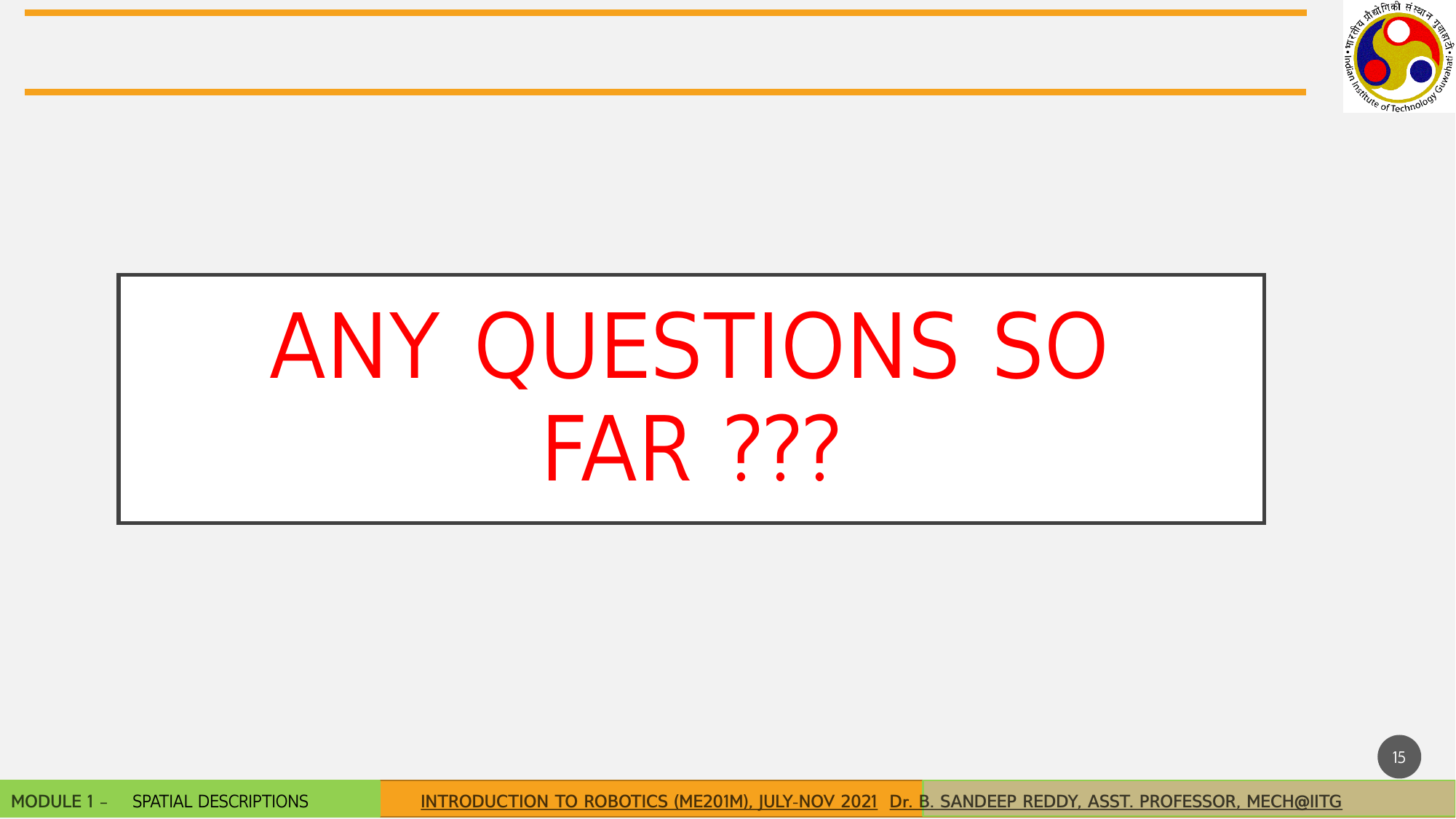

ANY QUESTIONS SO FAR ???
15
SPATIAL DESCRIPTIONS